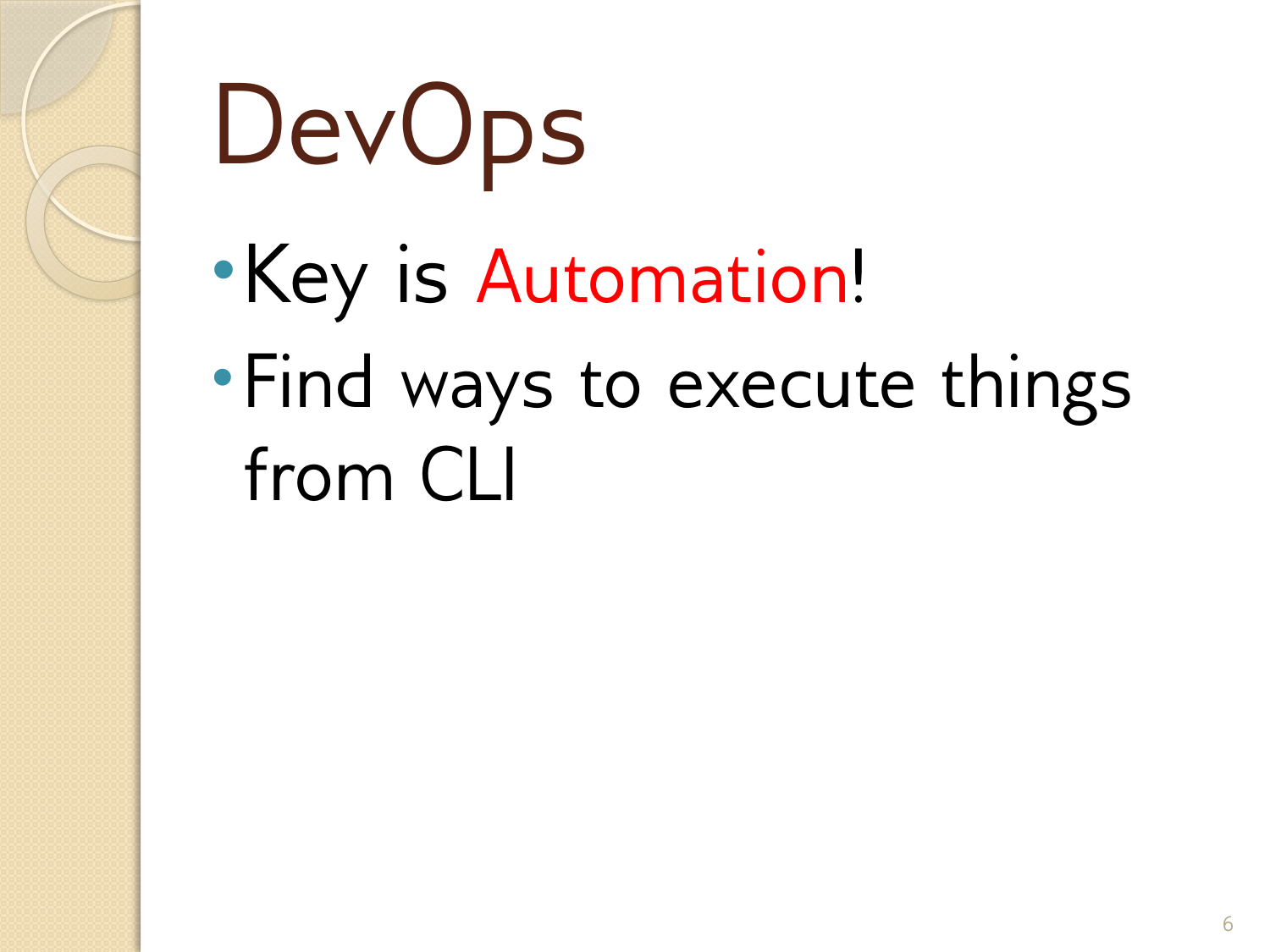

# DevOps
Key is Automation!
Find ways to execute things from CLI
6